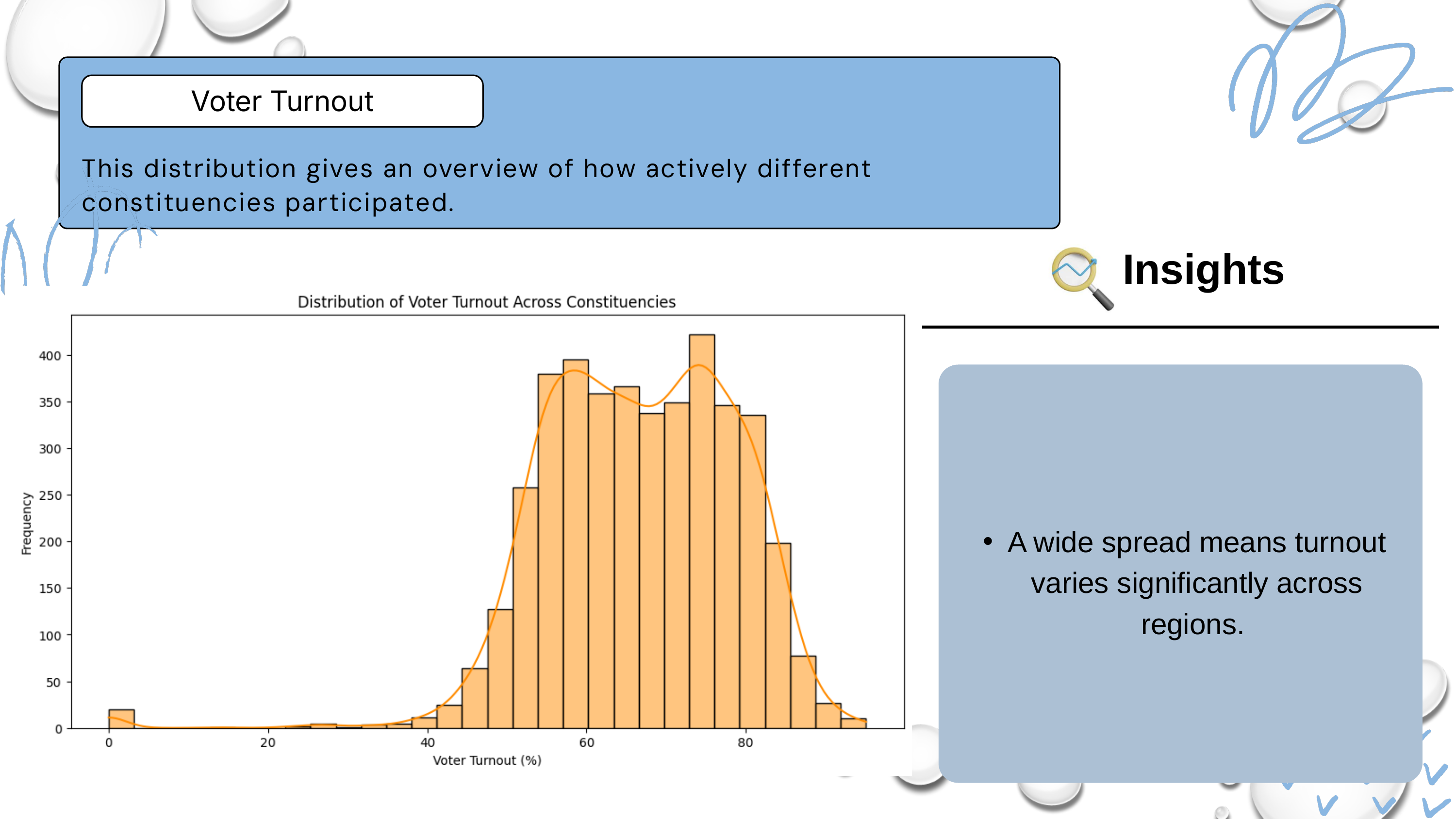

Voter Turnout
This distribution gives an overview of how actively different constituencies participated.

Insights

A wide spread means turnout varies significantly across regions.